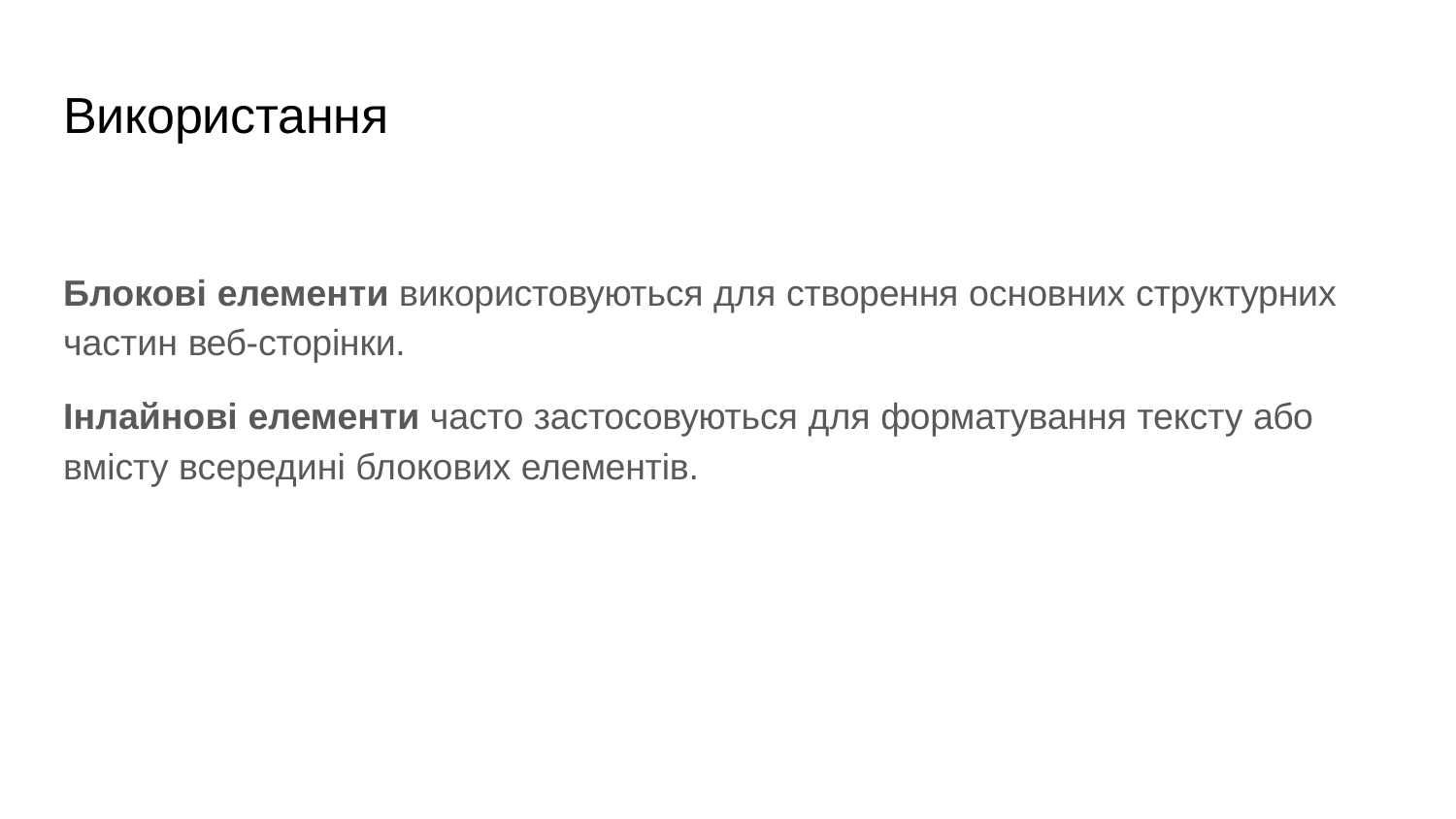

# Використання
Блокові елементи використовуються для створення основних структурних частин веб-сторінки.
Інлайнові елементи часто застосовуються для форматування тексту або вмісту всередині блокових елементів.